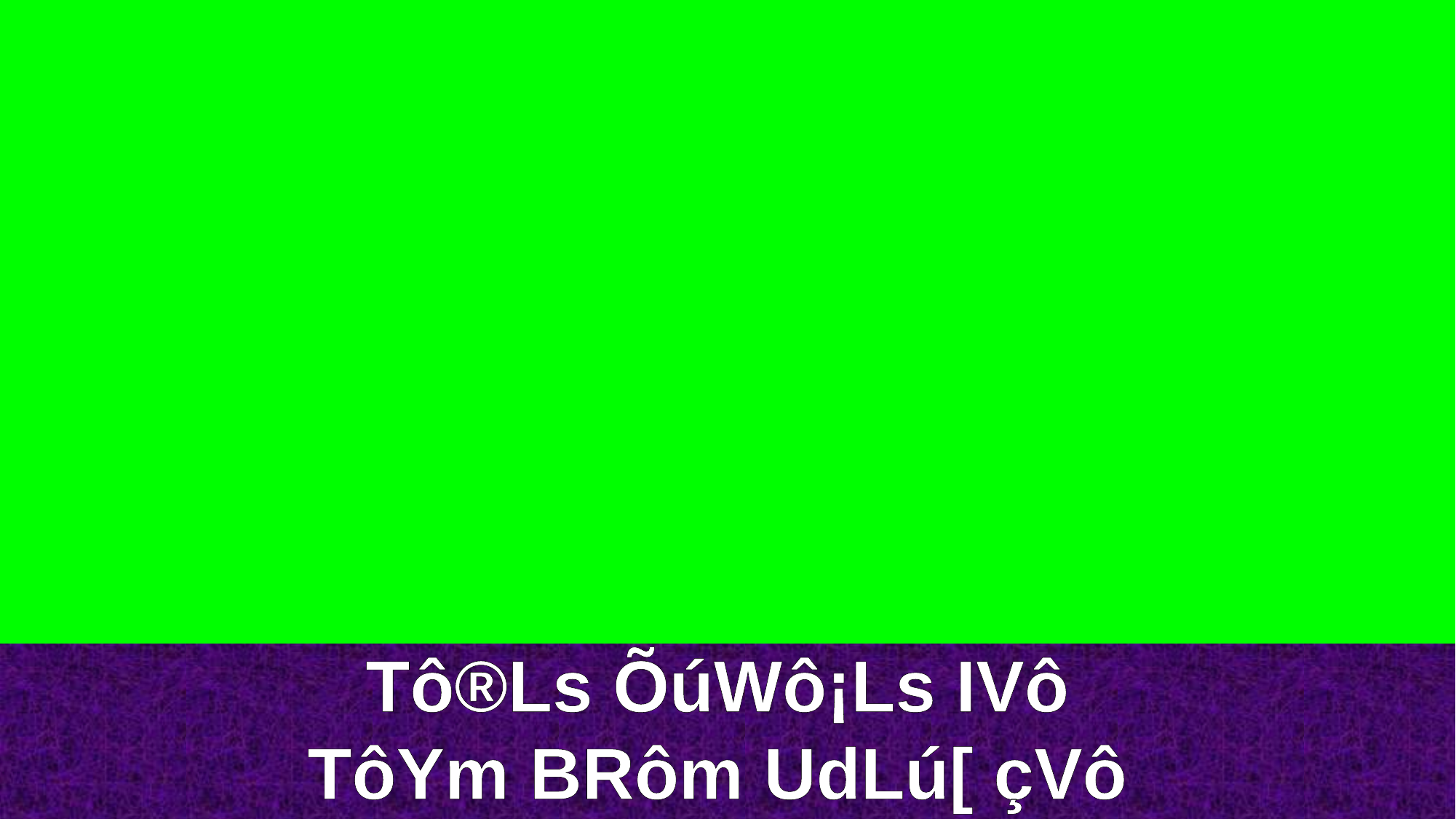

Tô®Ls ÕúWô¡Ls IVô
TôYm BRôm UdLú[ çVô